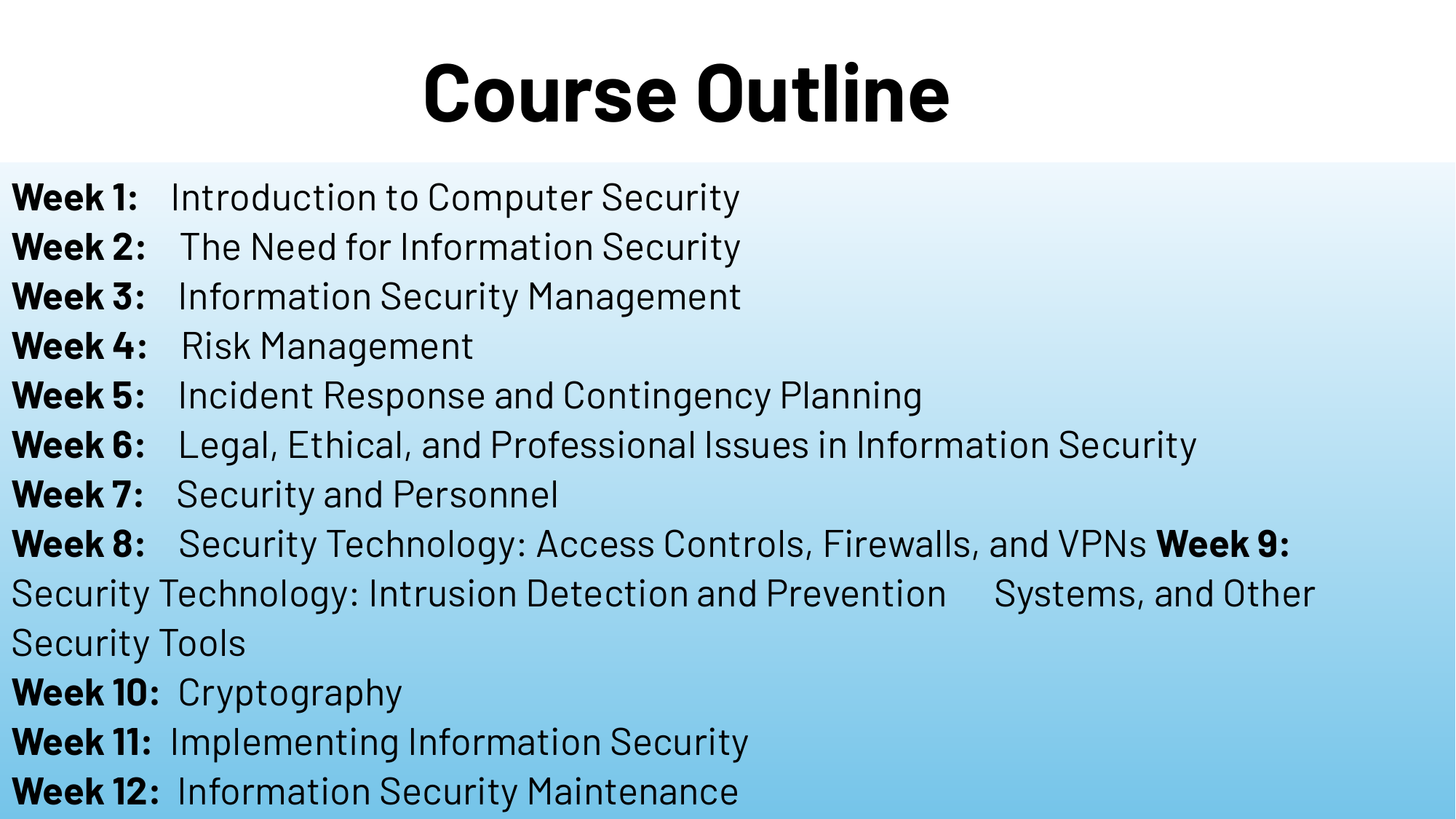

Course Outline
Week 1:    Introduction to Computer Security
Week 2:    The Need for Information Security
Week 3:    Information Security Management
Week 4:    Risk Management
Week 5:    Incident Response and Contingency Planning
Week 6:    Legal, Ethical, and Professional Issues in Information Security
Week 7:    Security and Personnel
Week 8:    Security Technology: Access Controls, Firewalls, and VPNs Week 9:    Security Technology: Intrusion Detection and Prevention  			Systems, and Other Security Tools
Week 10:  Cryptography
Week 11:  Implementing Information Security
Week 12:  Information Security Maintenance